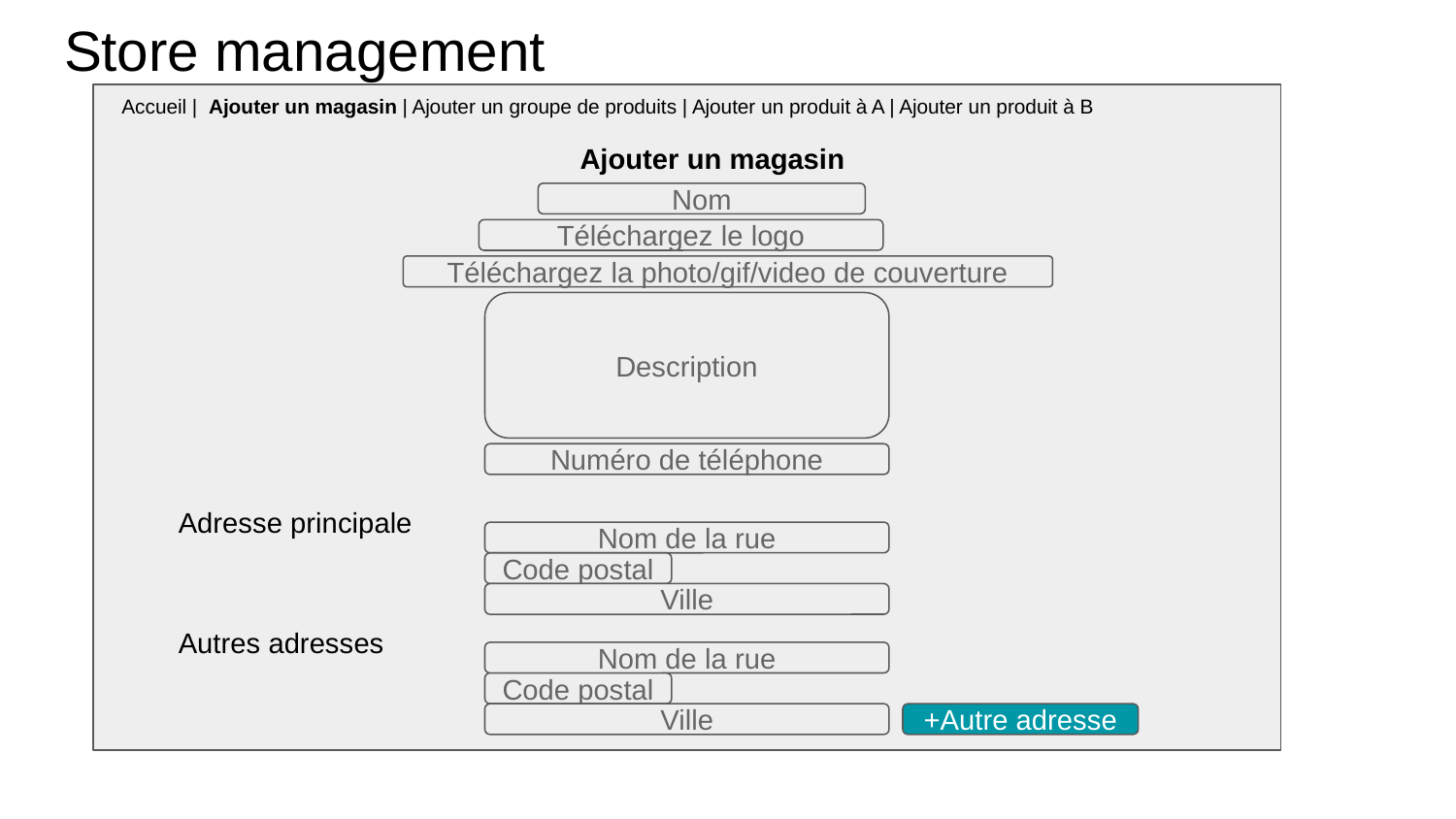

# Store management

Accueil |  Ajouter un magasin | Ajouter un groupe de produits | Ajouter un produit à A | Ajouter un produit à B

Ajouter un magasin
Nom
Téléchargez le logo
Téléchargez la photo/gif/video de couverture
Description
Numéro de téléphone
Adresse principale
Nom de la rue
Code postal
Ville
Autres adresses
Nom de la rue
Code postal
Ville
+Autre adresse